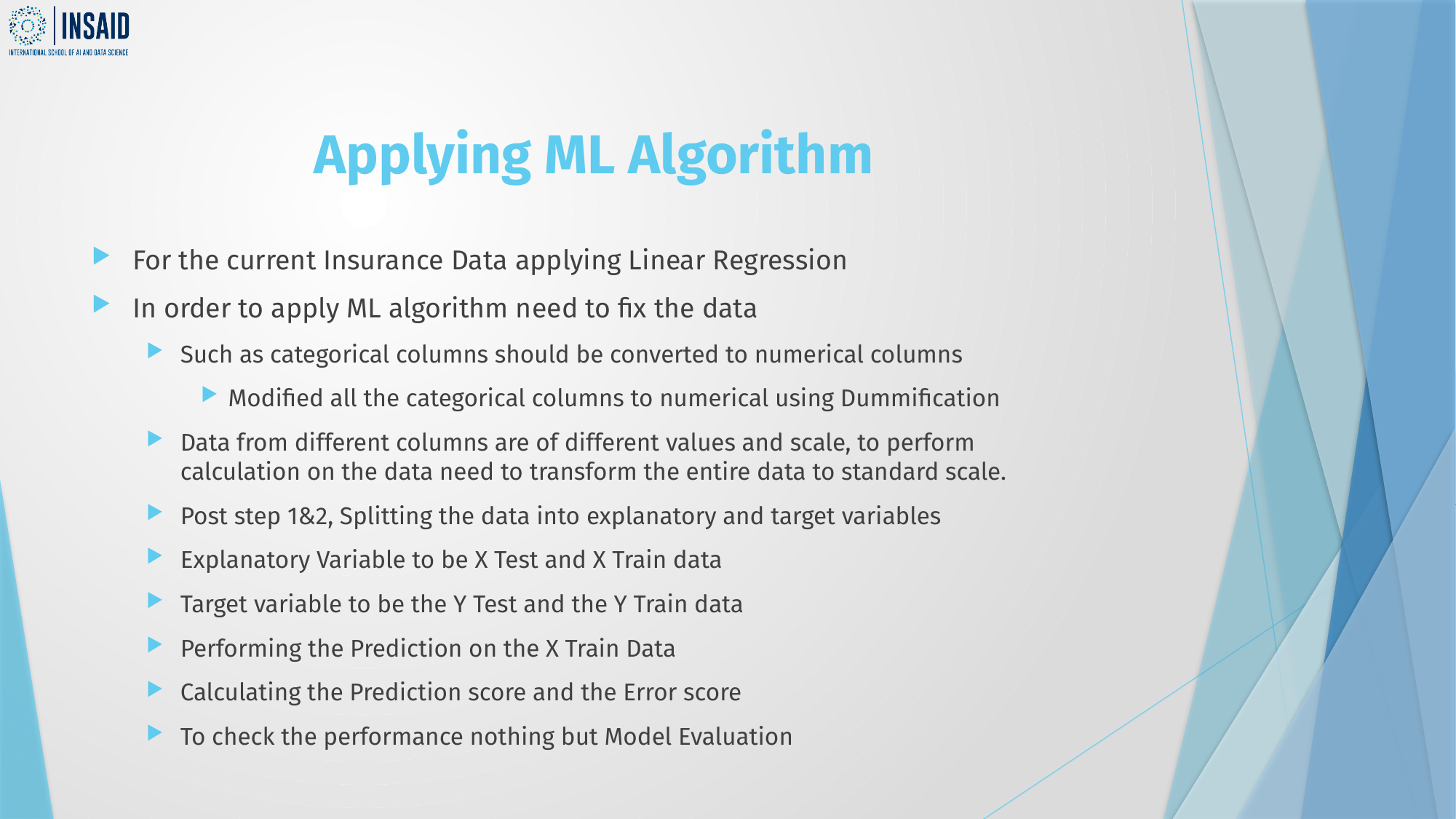

# Applying ML Algorithm
For the current Insurance Data applying Linear Regression
In order to apply ML algorithm need to fix the data
Such as categorical columns should be converted to numerical columns
Modified all the categorical columns to numerical using Dummification
Data from different columns are of different values and scale, to perform calculation on the data need to transform the entire data to standard scale.
Post step 1&2, Splitting the data into explanatory and target variables
Explanatory Variable to be X Test and X Train data
Target variable to be the Y Test and the Y Train data
Performing the Prediction on the X Train Data
Calculating the Prediction score and the Error score
To check the performance nothing but Model Evaluation